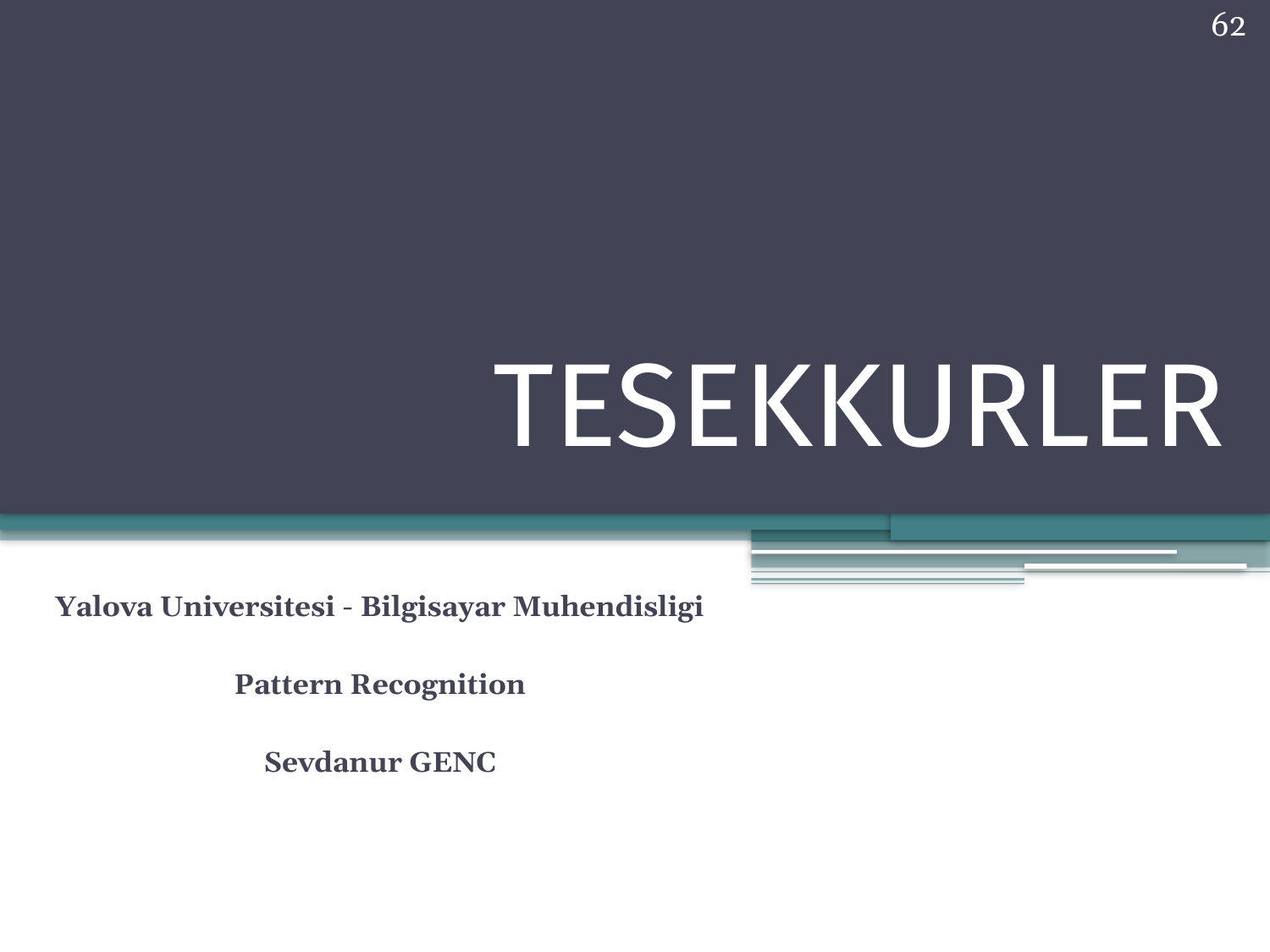

62
# TESEKKURLER
Yalova Universitesi - Bilgisayar Muhendisligi

Pattern Recognition

Sevdanur GENC